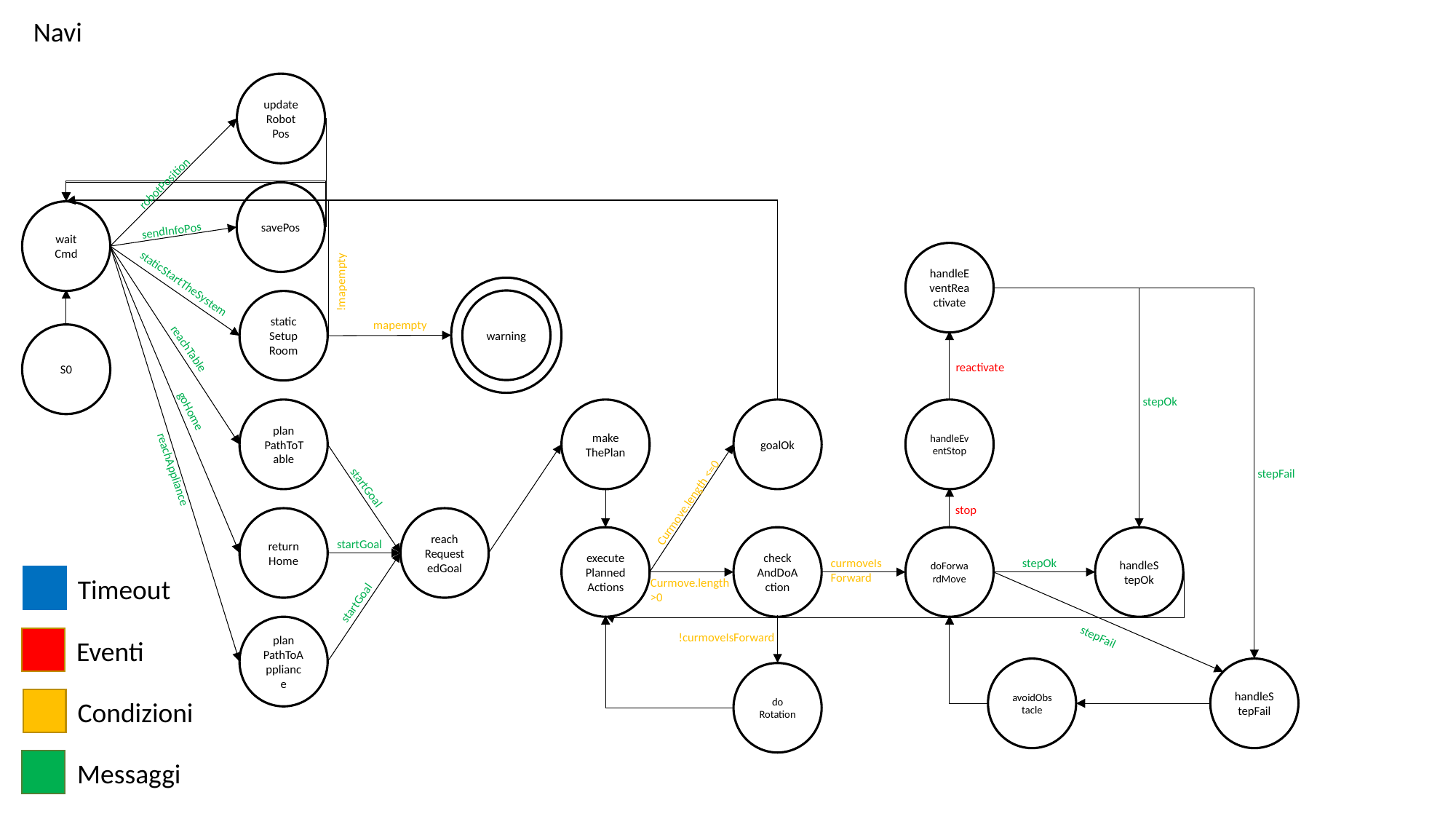

Navi
updateRobot Pos
robotPosition
savePos
wait Cmd
sendInfoPos
handleEventReactivate
!mapempty
staticStartTheSystem

warning
static Setup Room
mapempty
S0
reachTable
reactivate
stepOk
goHome
goalOk
handleEventStop
make ThePlan
plan PathToTable
reachAppliance
stepFail
startGoal
Curmove.length <=0
stop
return Home
reach RequestedGoal
doForwardMove
handleStepOk
check AndDoAction
executePlannedActions
startGoal
stepOk
curmoveIs
Forward

Timeout
Curmove.length
>0
startGoal
plan PathToAppliance
!curmoveIsForward
stepFail

Eventi
avoidObstacle
handleStepFail
do Rotation

Condizioni

Messaggi